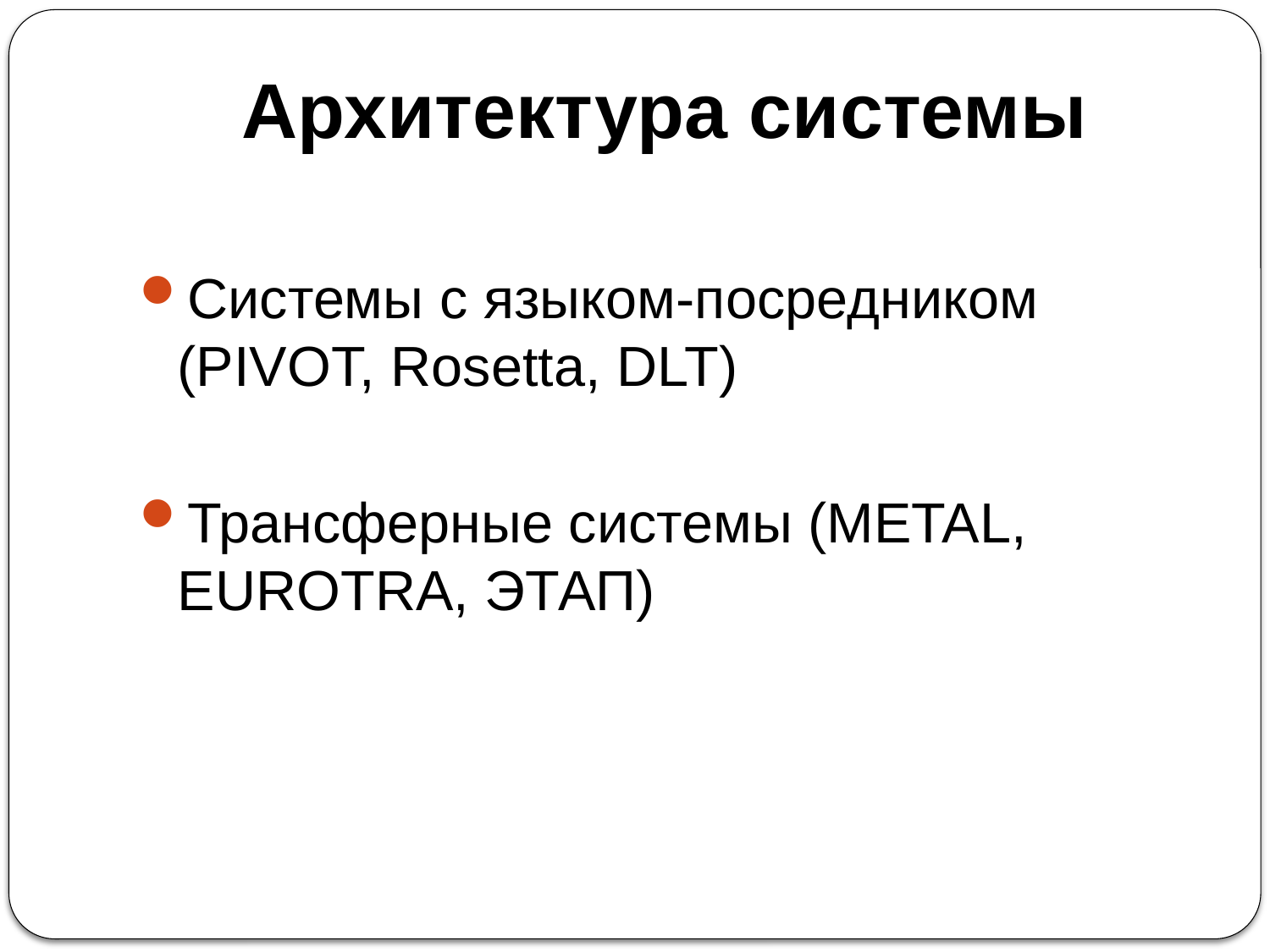

# Архитектура системы
Системы с языком-посредником (PIVOT, Rosetta, DLT)

Трансферные системы (METAL, EUROTRA, ЭТАП)